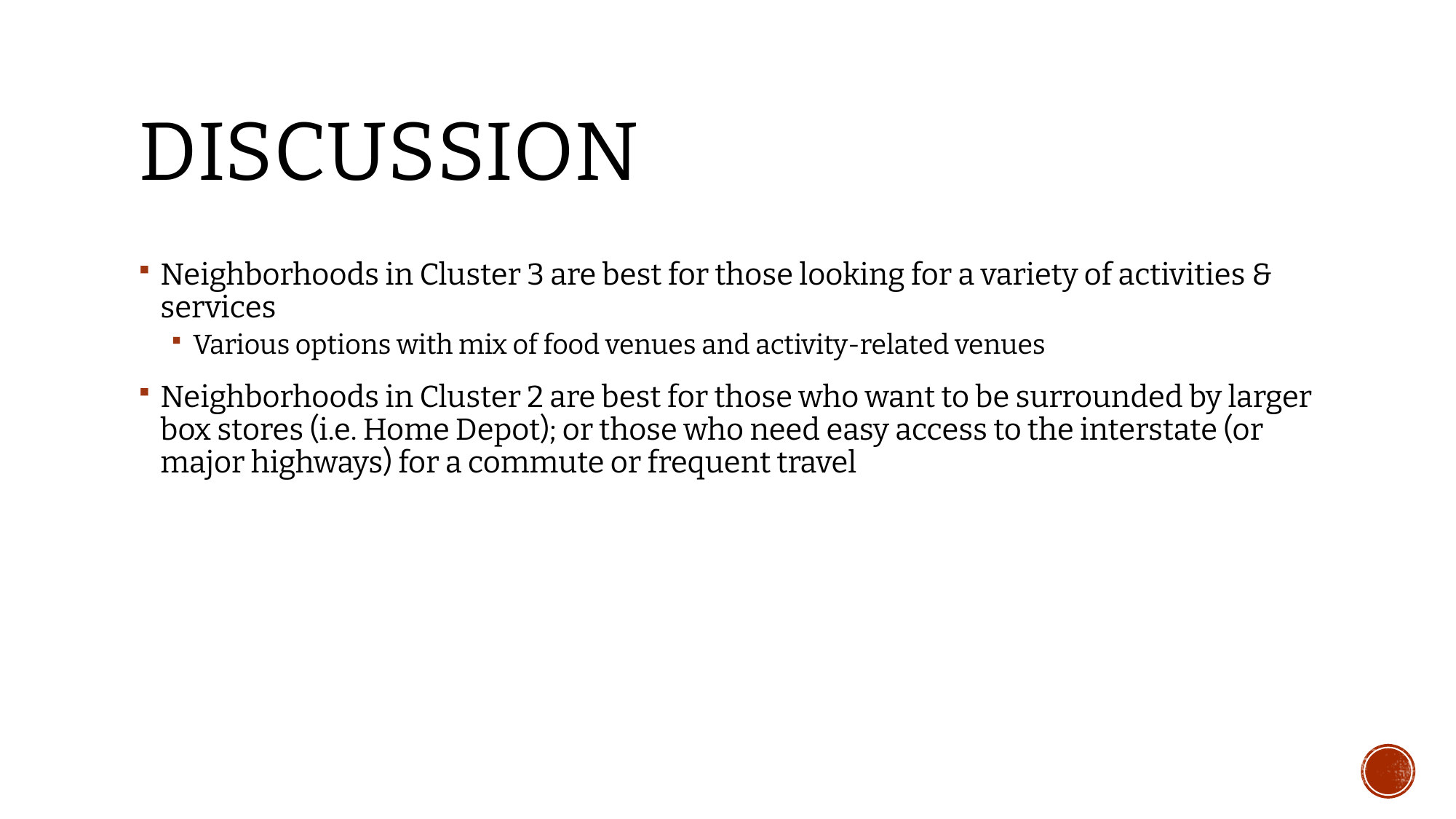

# discussion
Neighborhoods in Cluster 3 are best for those looking for a variety of activities & services
Various options with mix of food venues and activity-related venues
Neighborhoods in Cluster 2 are best for those who want to be surrounded by larger box stores (i.e. Home Depot); or those who need easy access to the interstate (or major highways) for a commute or frequent travel